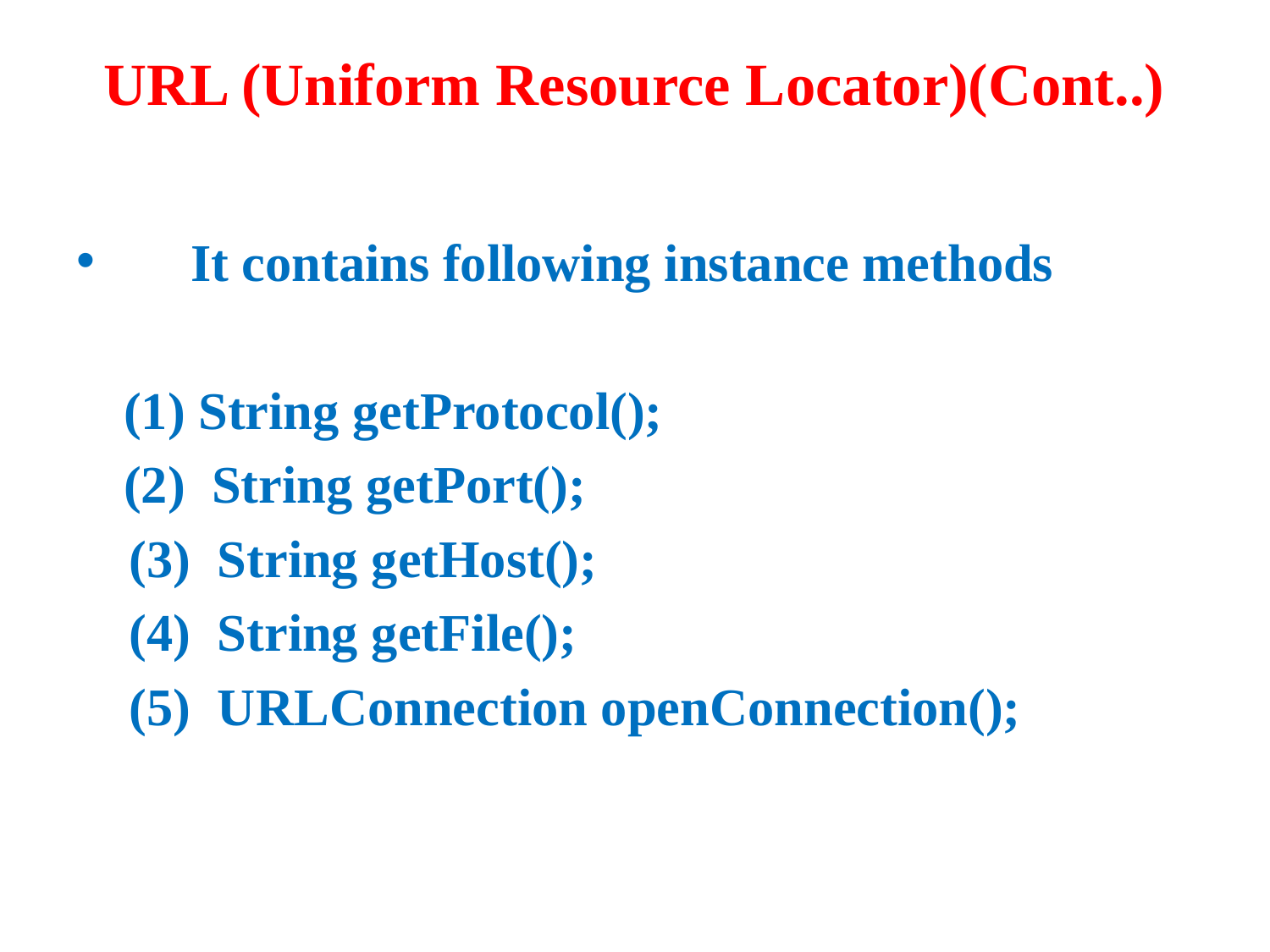

# URL (Uniform Resource Locator)(Cont..)
     It contains following instance methods

 	(1) String getProtocol();
 	(2)  String getPort();
    (3)  String getHost();
    (4)  String getFile();
    (5)  URLConnection openConnection();